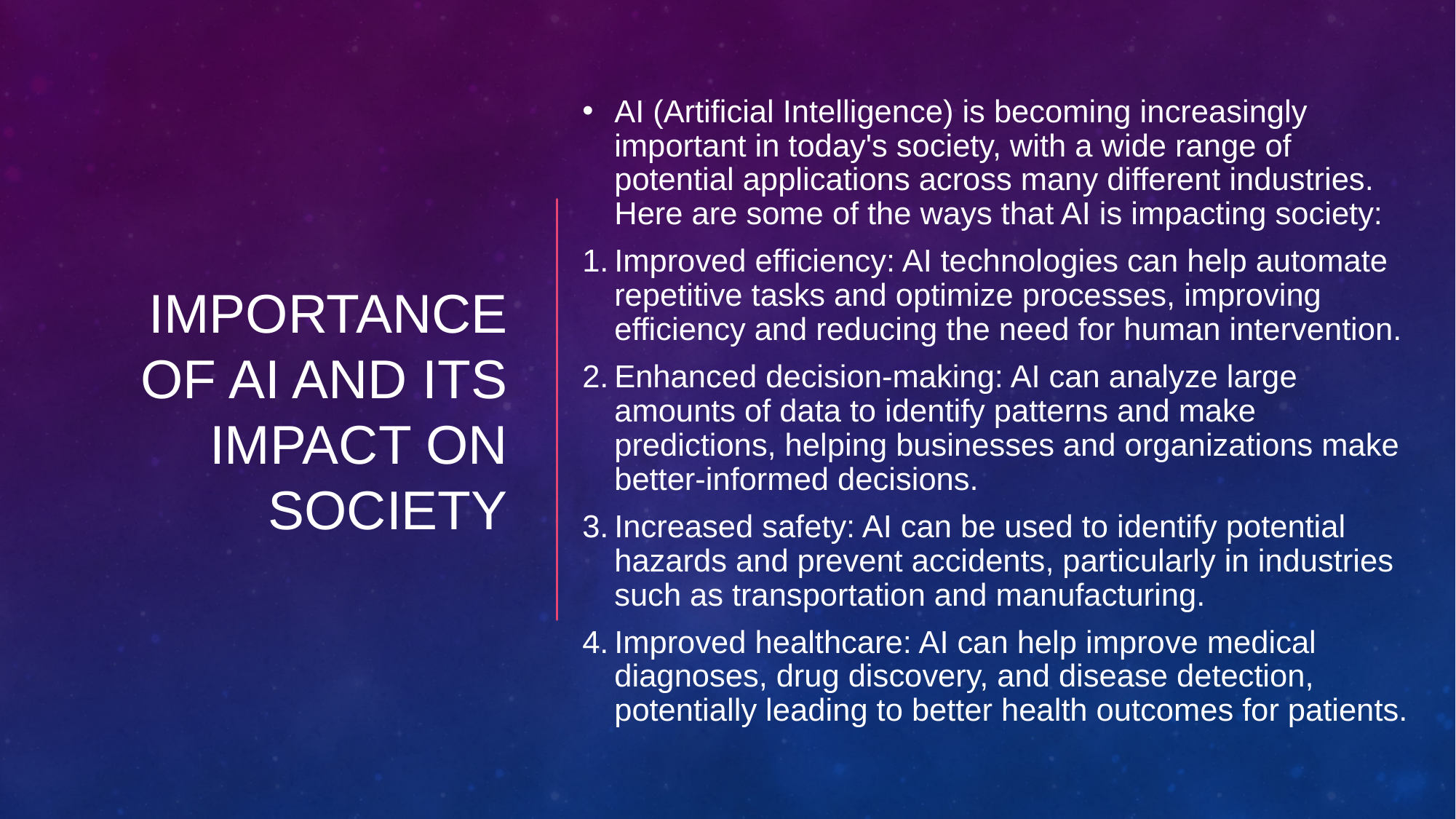

AI (Artificial Intelligence) is becoming increasingly important in today's society, with a wide range of potential applications across many different industries. Here are some of the ways that AI is impacting society:
Improved efficiency: AI technologies can help automate repetitive tasks and optimize processes, improving efficiency and reducing the need for human intervention.
Enhanced decision-making: AI can analyze large amounts of data to identify patterns and make predictions, helping businesses and organizations make better-informed decisions.
Increased safety: AI can be used to identify potential hazards and prevent accidents, particularly in industries such as transportation and manufacturing.
Improved healthcare: AI can help improve medical diagnoses, drug discovery, and disease detection, potentially leading to better health outcomes for patients.

# Importance of AI and its impact on society